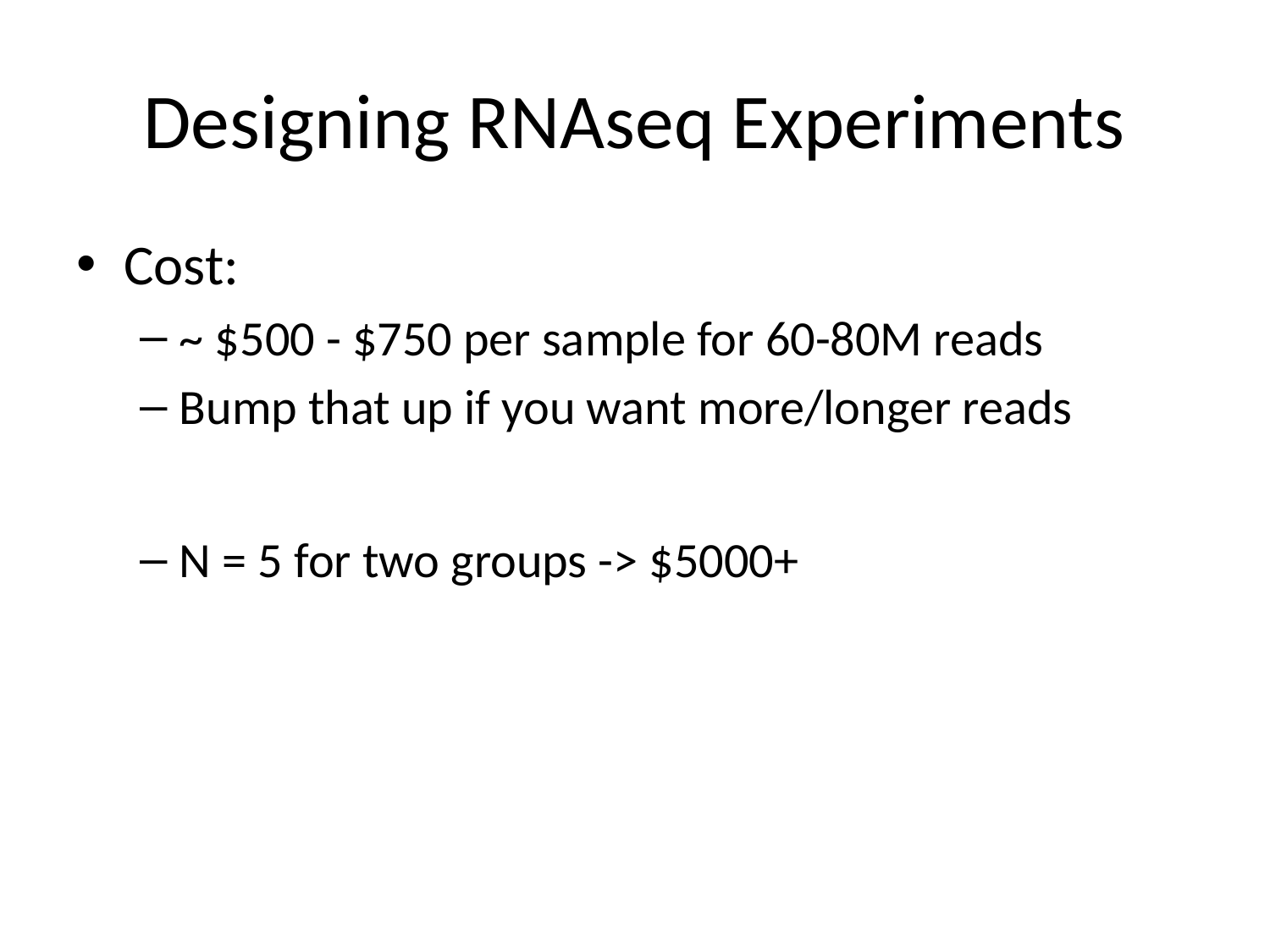

# Designing RNAseq Experiments
Cost:
~ $500 - $750 per sample for 60-80M reads
Bump that up if you want more/longer reads

N = 5 for two groups -> $5000+